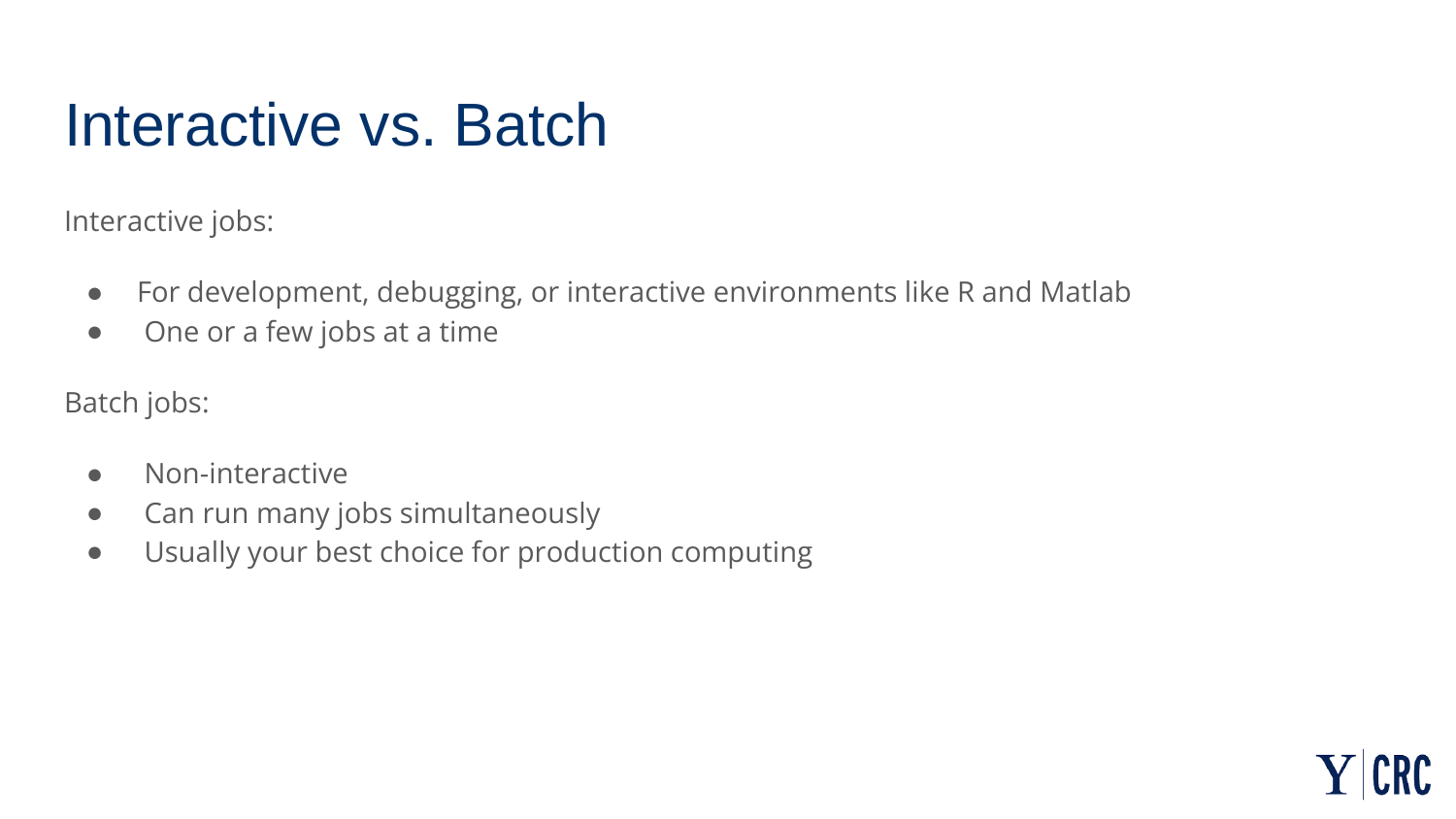

# Interactive vs. Batch
Interactive jobs:
For development, debugging, or interactive environments like R and Matlab
 One or a few jobs at a time
Batch jobs:
 Non-interactive
 Can run many jobs simultaneously
 Usually your best choice for production computing